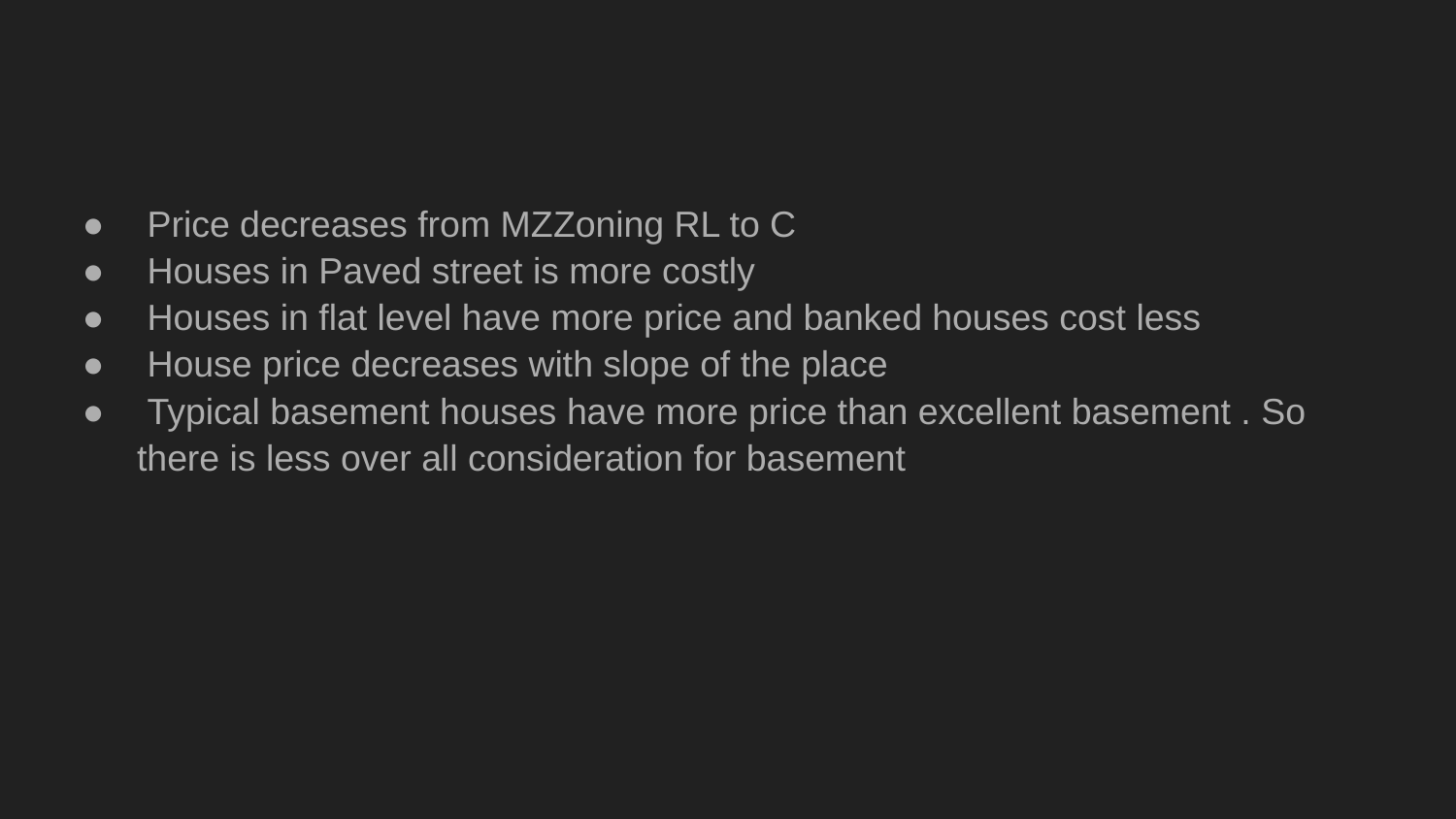

#
 Price decreases from MZZoning RL to C
 Houses in Paved street is more costly
 Houses in flat level have more price and banked houses cost less
 House price decreases with slope of the place
 Typical basement houses have more price than excellent basement . So there is less over all consideration for basement